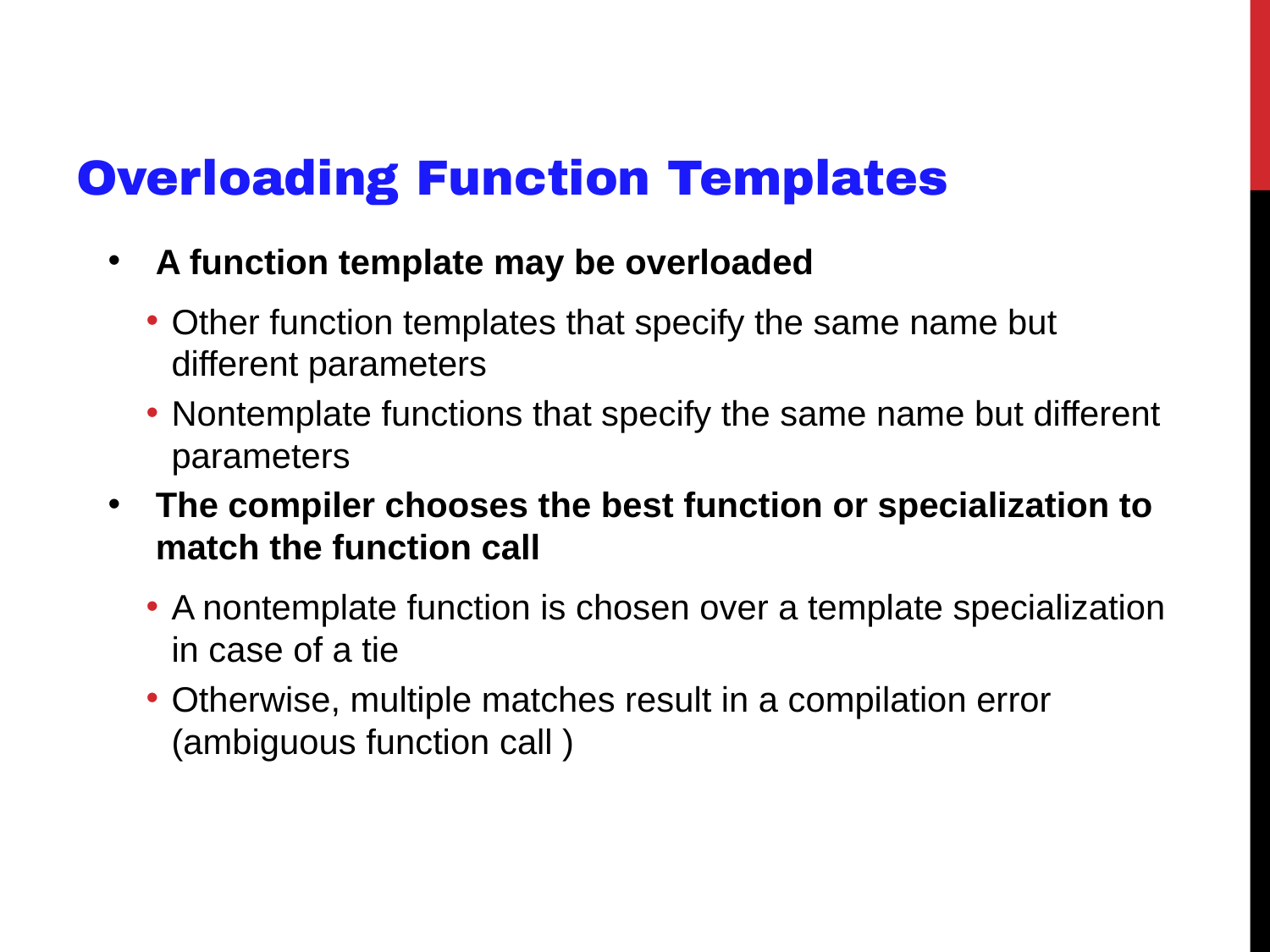

# Overloading Function Templates
A function template may be overloaded
Other function templates that specify the same name but different parameters
Nontemplate functions that specify the same name but different parameters
The compiler chooses the best function or specialization to match the function call
A nontemplate function is chosen over a template specialization in case of a tie
Otherwise, multiple matches result in a compilation error (ambiguous function call )